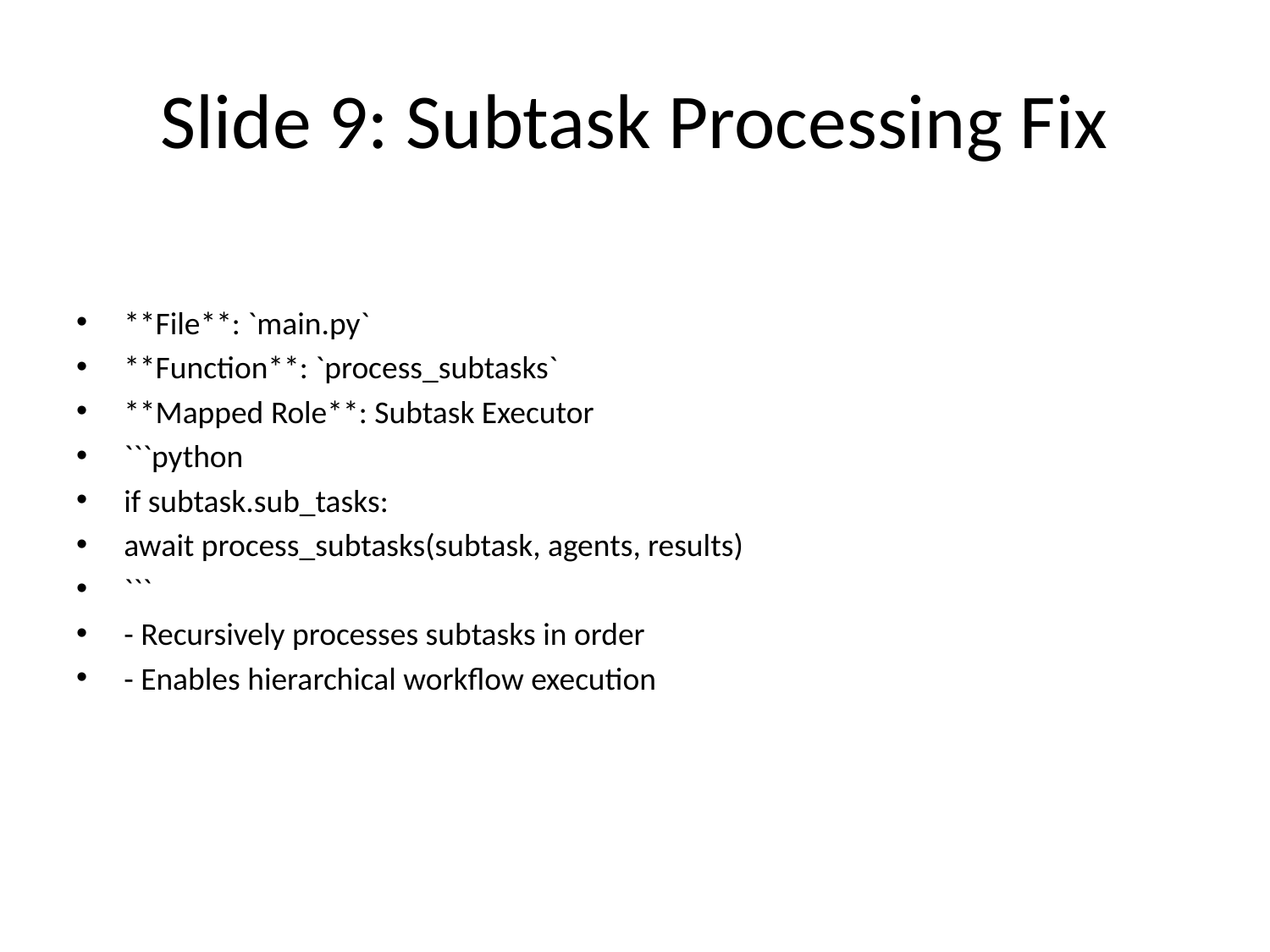

# Slide 9: Subtask Processing Fix

**File**: `main.py`
**Function**: `process_subtasks`
**Mapped Role**: Subtask Executor
```python
if subtask.sub_tasks:
await process_subtasks(subtask, agents, results)
```
- Recursively processes subtasks in order
- Enables hierarchical workflow execution